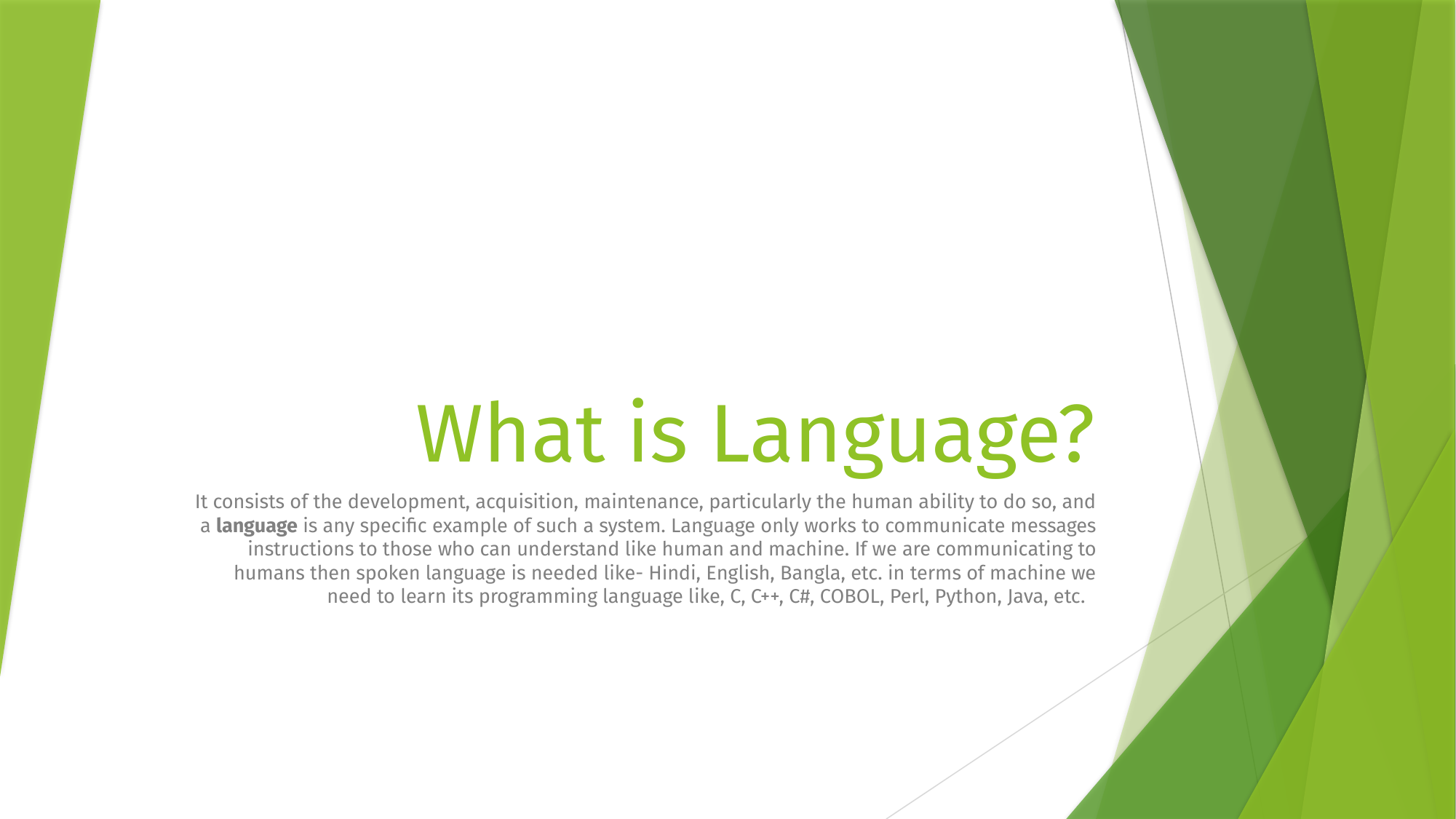

# What is Language?
It consists of the development, acquisition, maintenance, particularly the human ability to do so, and a language is any specific example of such a system. Language only works to communicate messages instructions to those who can understand like human and machine. If we are communicating to humans then spoken language is needed like- Hindi, English, Bangla, etc. in terms of machine we need to learn its programming language like, C, C++, C#, COBOL, Perl, Python, Java, etc.